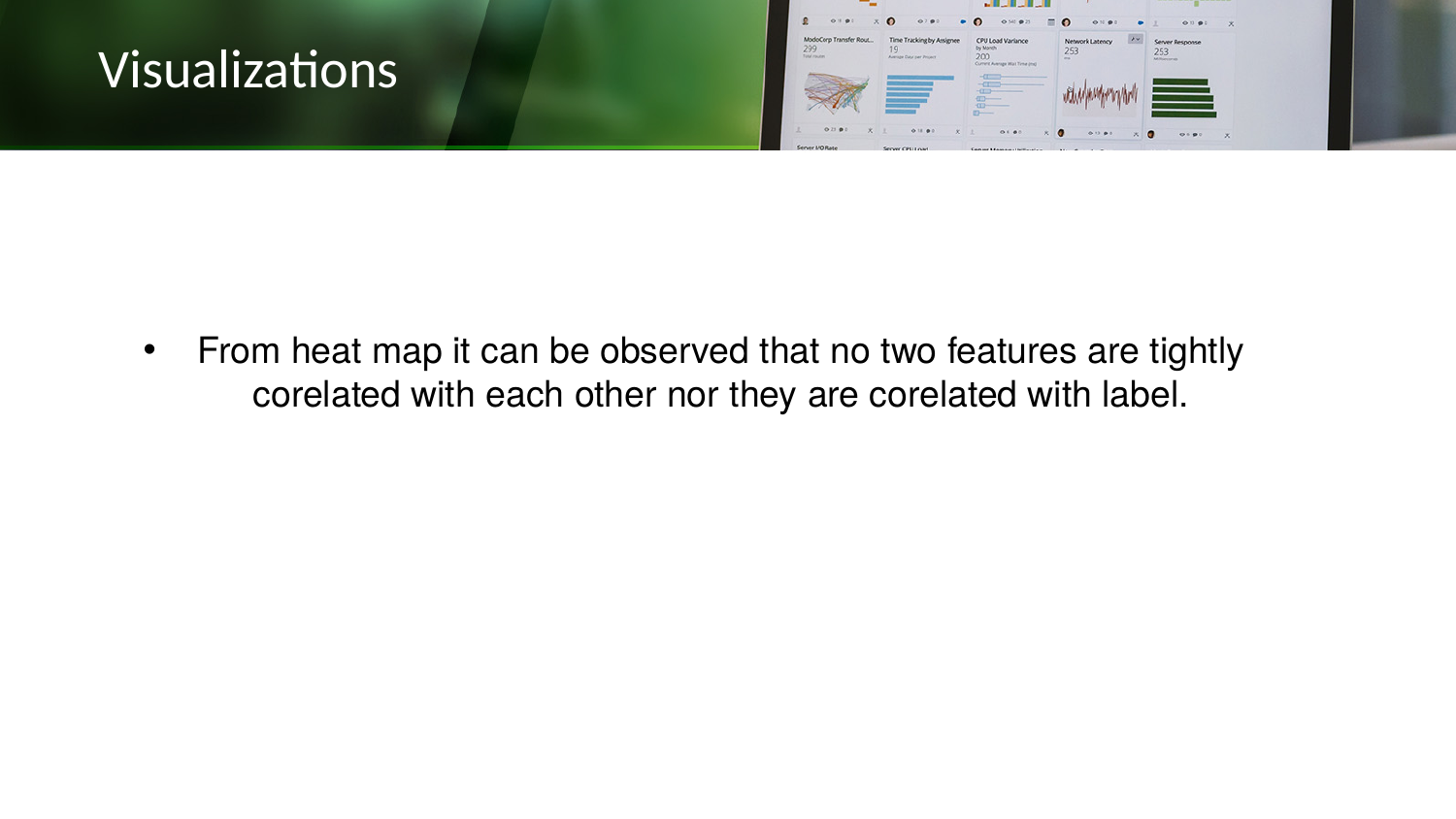

# Visualizations

From heat map it can be observed that no two features are tightly corelated with each other nor they are corelated with label.